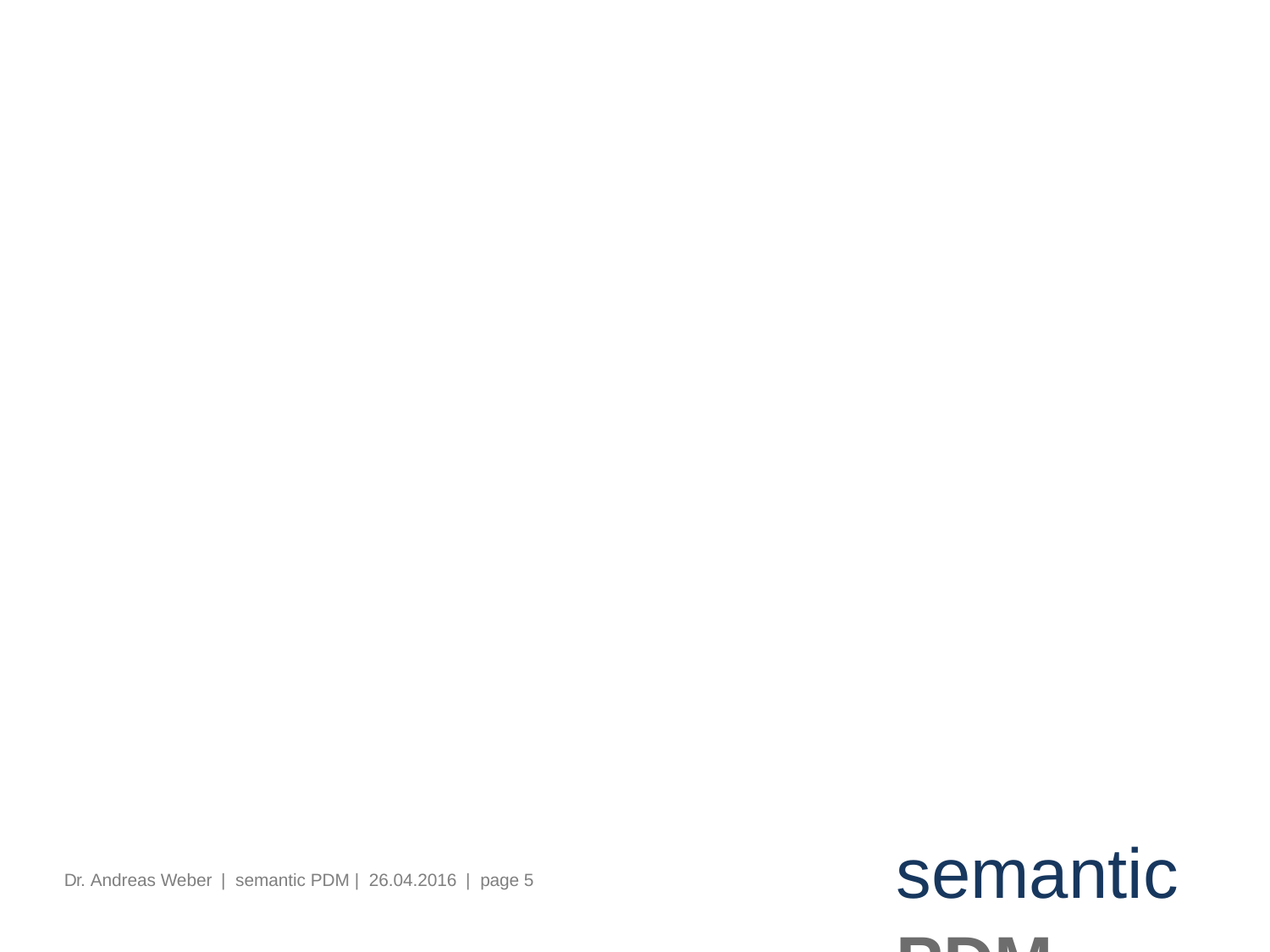

semantic PDM
Dr. Andreas Weber | semantic PDM | 26.04.2016 | page 5